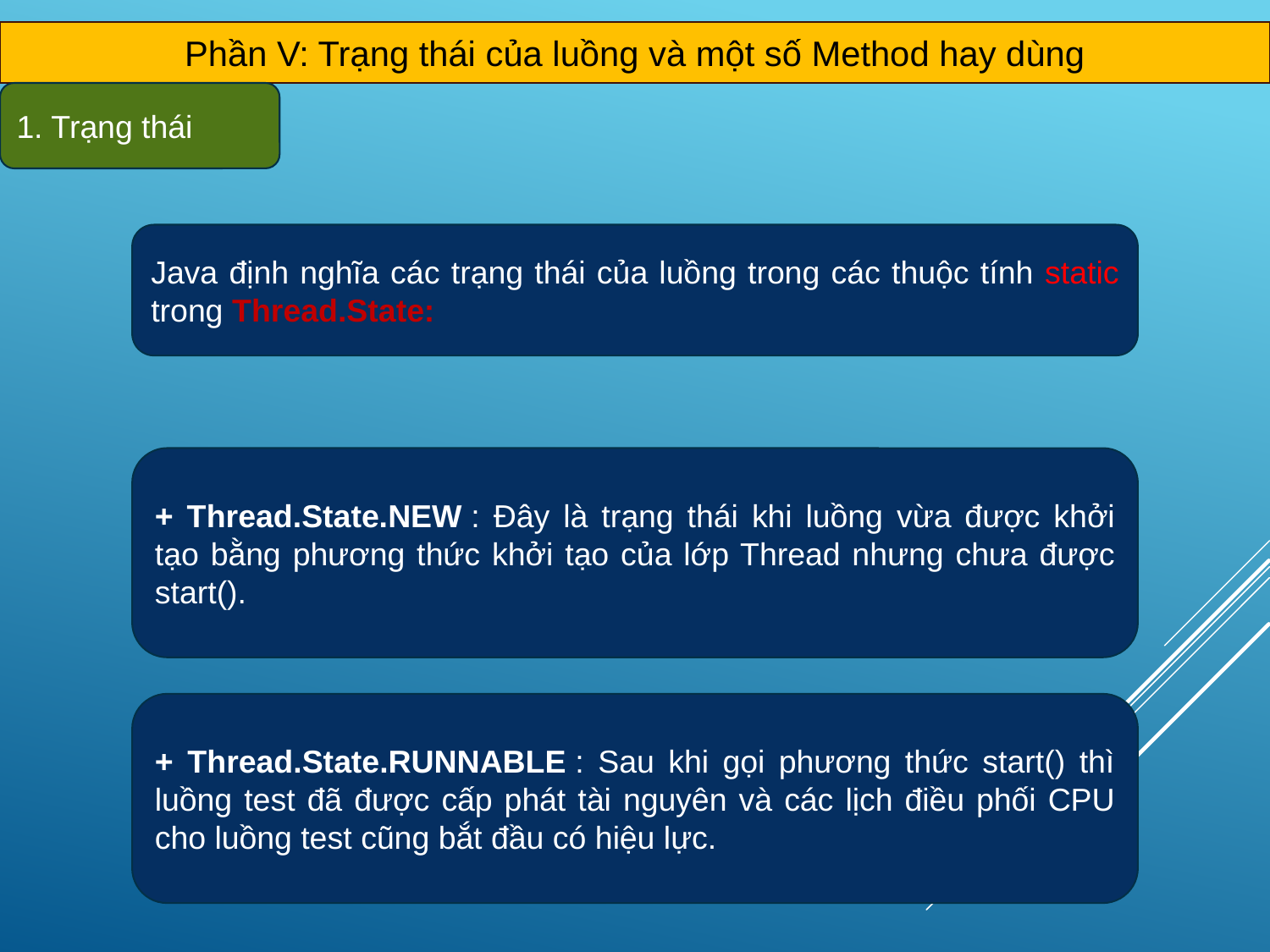

Phần V: Trạng thái của luồng và một số Method hay dùng
1. Trạng thái
Java định nghĩa các trạng thái của luồng trong các thuộc tính static trong Thread.State:
+ Thread.State.NEW : Đây là trạng thái khi luồng vừa được khởi tạo bằng phương thức khởi tạo của lớp Thread nhưng chưa được start().
+ Thread.State.RUNNABLE : Sau khi gọi phương thức start() thì luồng test đã được cấp phát tài nguyên và các lịch điều phối CPU cho luồng test cũng bắt đầu có hiệu lực.